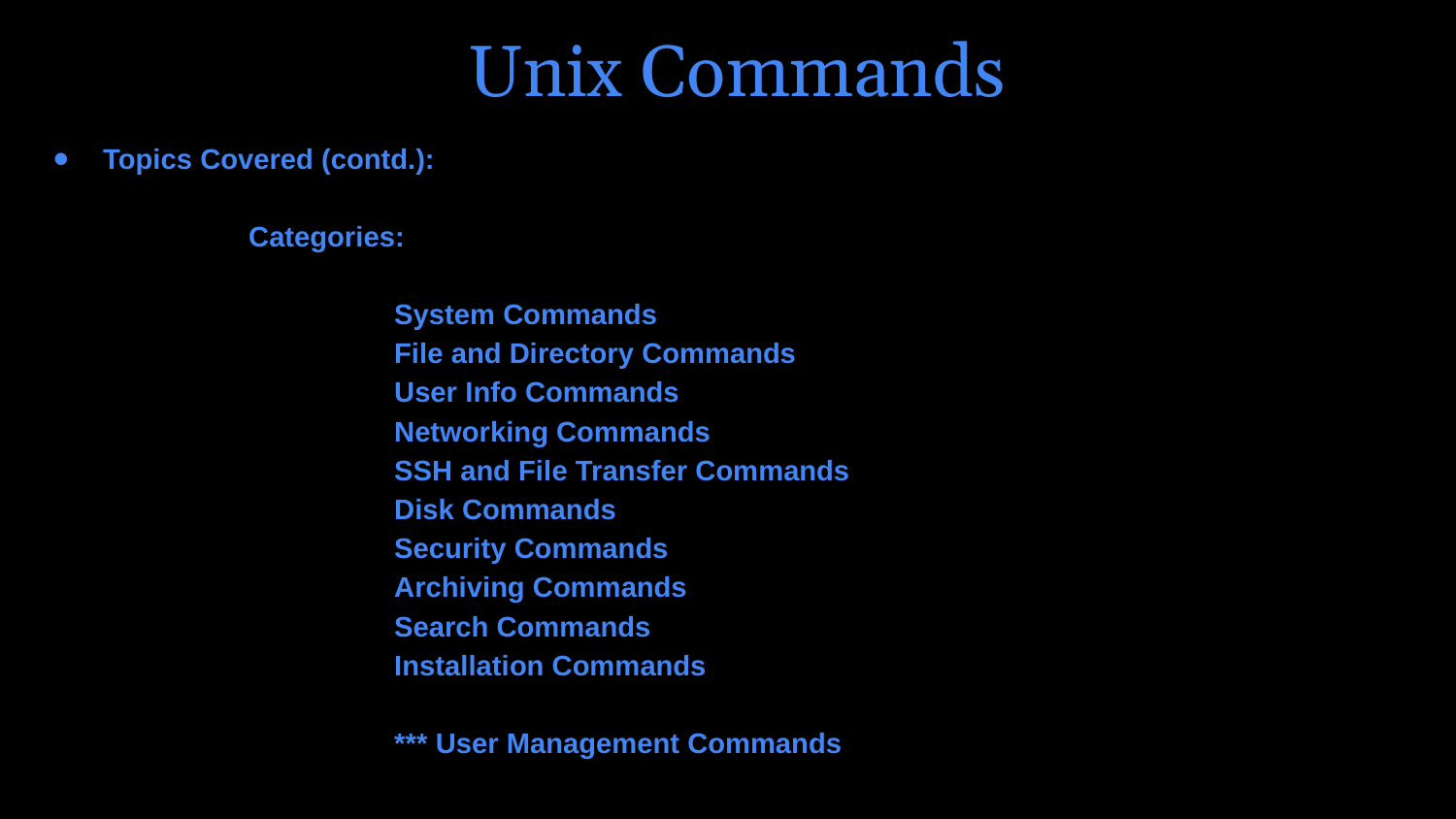

# Unix Commands
Topics Covered (contd.):

	Categories:

		System Commands
		File and Directory Commands
		User Info Commands
		Networking Commands
		SSH and File Transfer Commands
		Disk Commands
		Security Commands
		Archiving Commands
		Search Commands
		Installation Commands

		*** User Management Commands